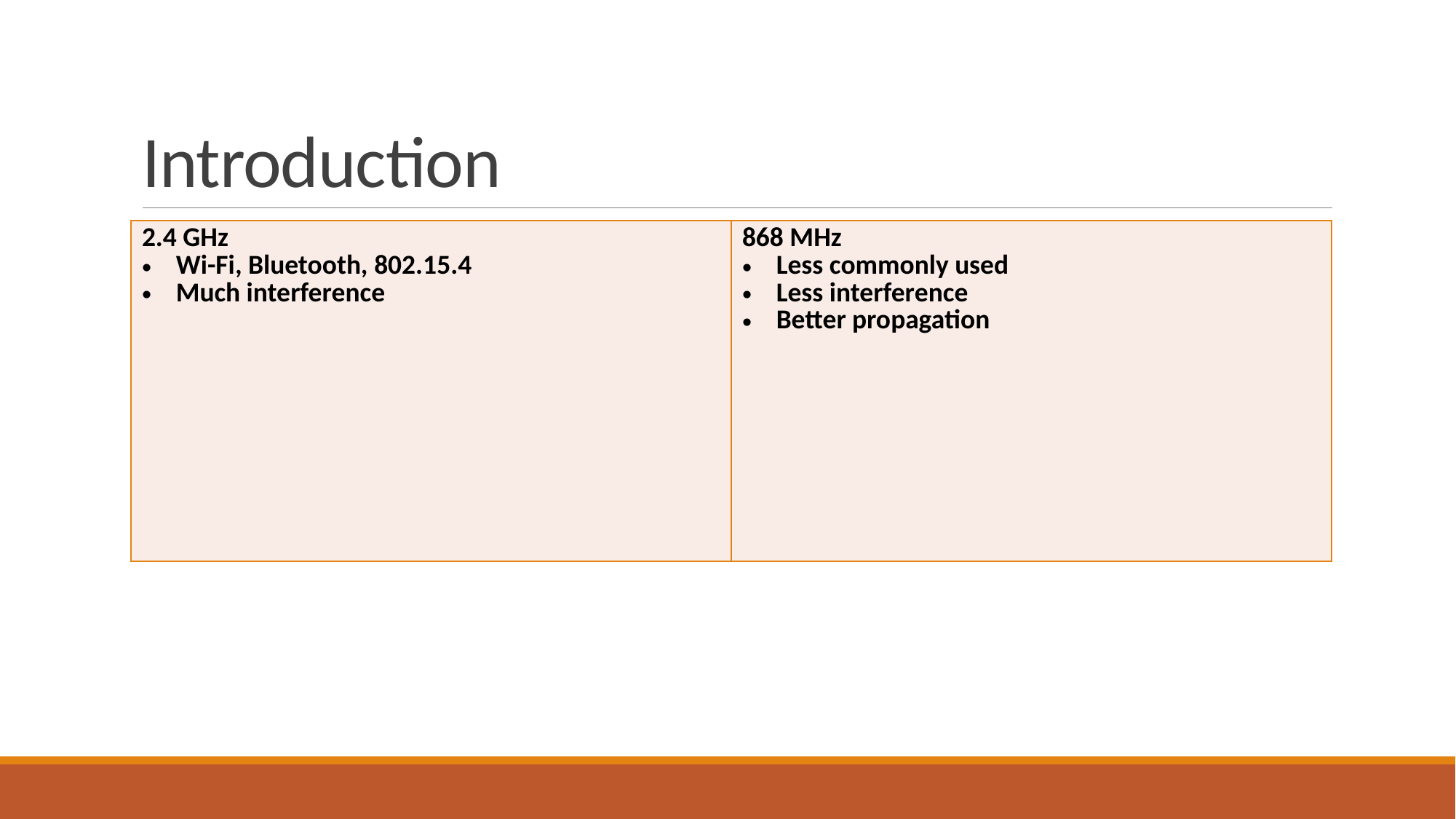

# Introduction
| 2.4 GHz Wi-Fi, Bluetooth, 802.15.4 Much interference | 868 MHz Less commonly used Less interference Better propagation |
| --- | --- |